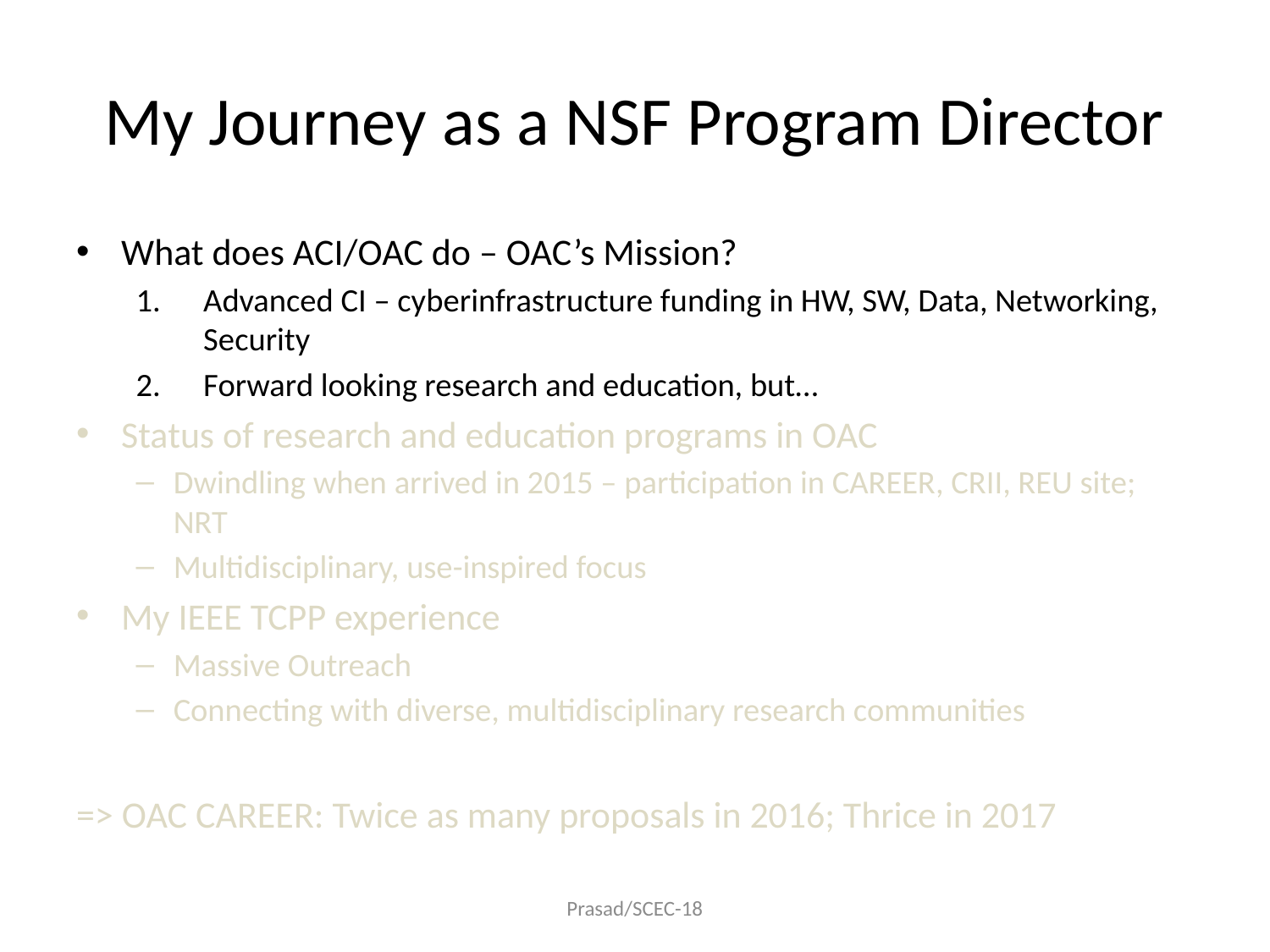

# My Journey as a NSF Program Director
What does ACI/OAC do – OAC’s Mission?
Advanced CI – cyberinfrastructure funding in HW, SW, Data, Networking, Security
Forward looking research and education, but…
Status of research and education programs in OAC
Dwindling when arrived in 2015 – participation in CAREER, CRII, REU site; NRT
Multidisciplinary, use-inspired focus
My IEEE TCPP experience
Massive Outreach
Connecting with diverse, multidisciplinary research communities

=> OAC CAREER: Twice as many proposals in 2016; Thrice in 2017

Prasad/SCEC-18